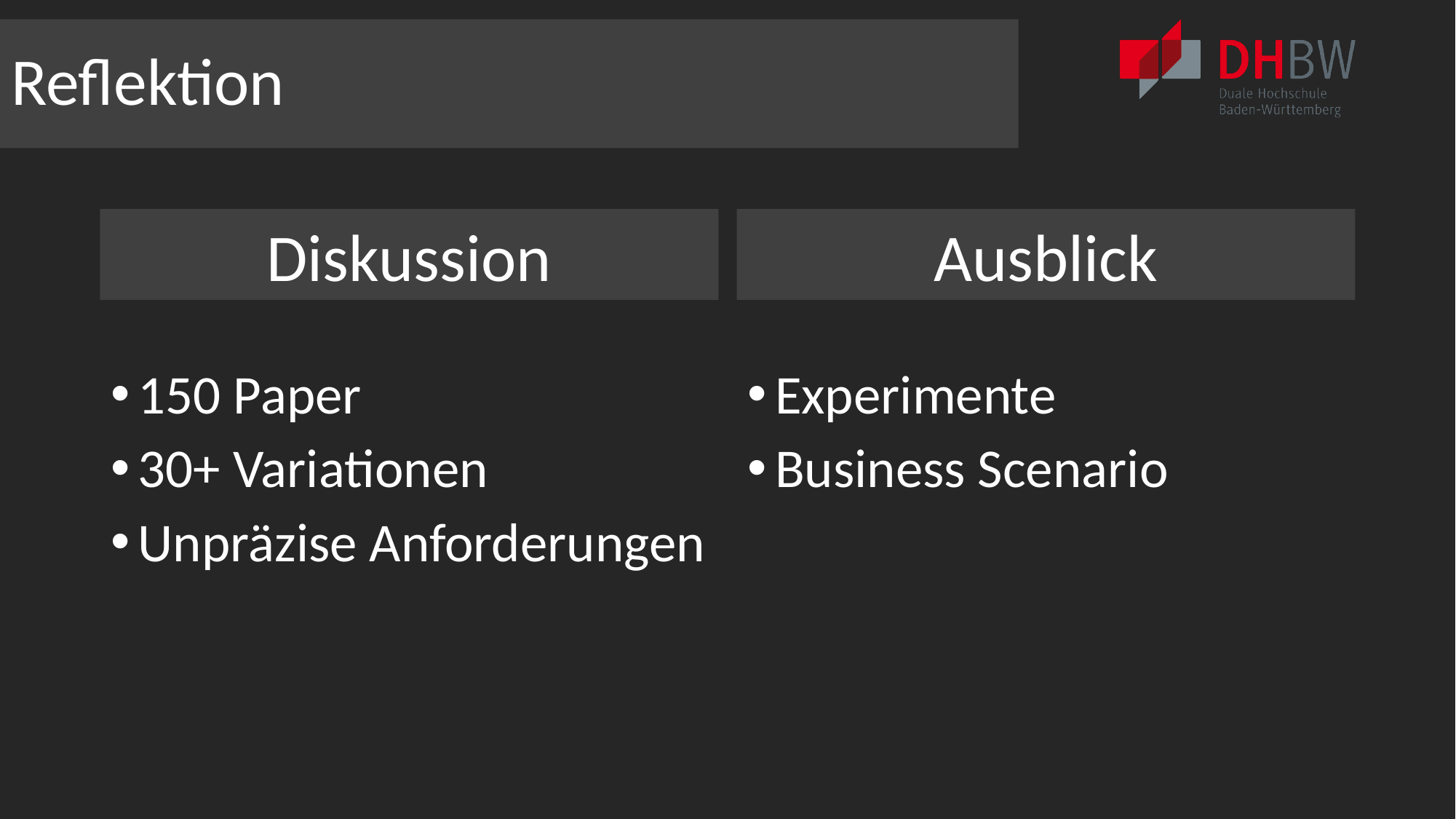

# Reflektion
Ausblick
Diskussion
150 Paper
30+ Variationen
Unpräzise Anforderungen
Experimente
Business Scenario